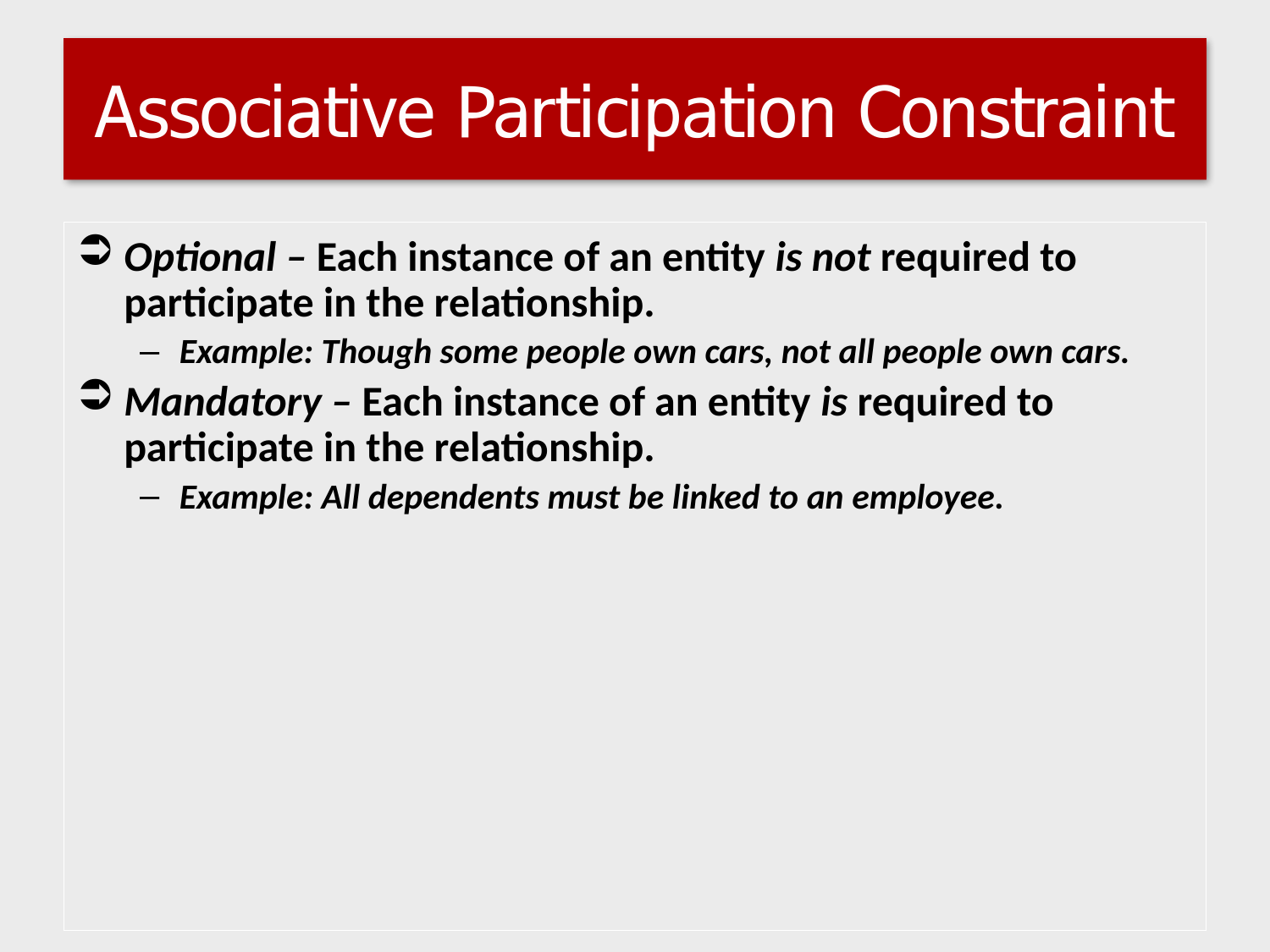

# Associative Participation Constraint
Optional – Each instance of an entity is not required to participate in the relationship.
Example: Though some people own cars, not all people own cars.
Mandatory – Each instance of an entity is required to participate in the relationship.
Example: All dependents must be linked to an employee.